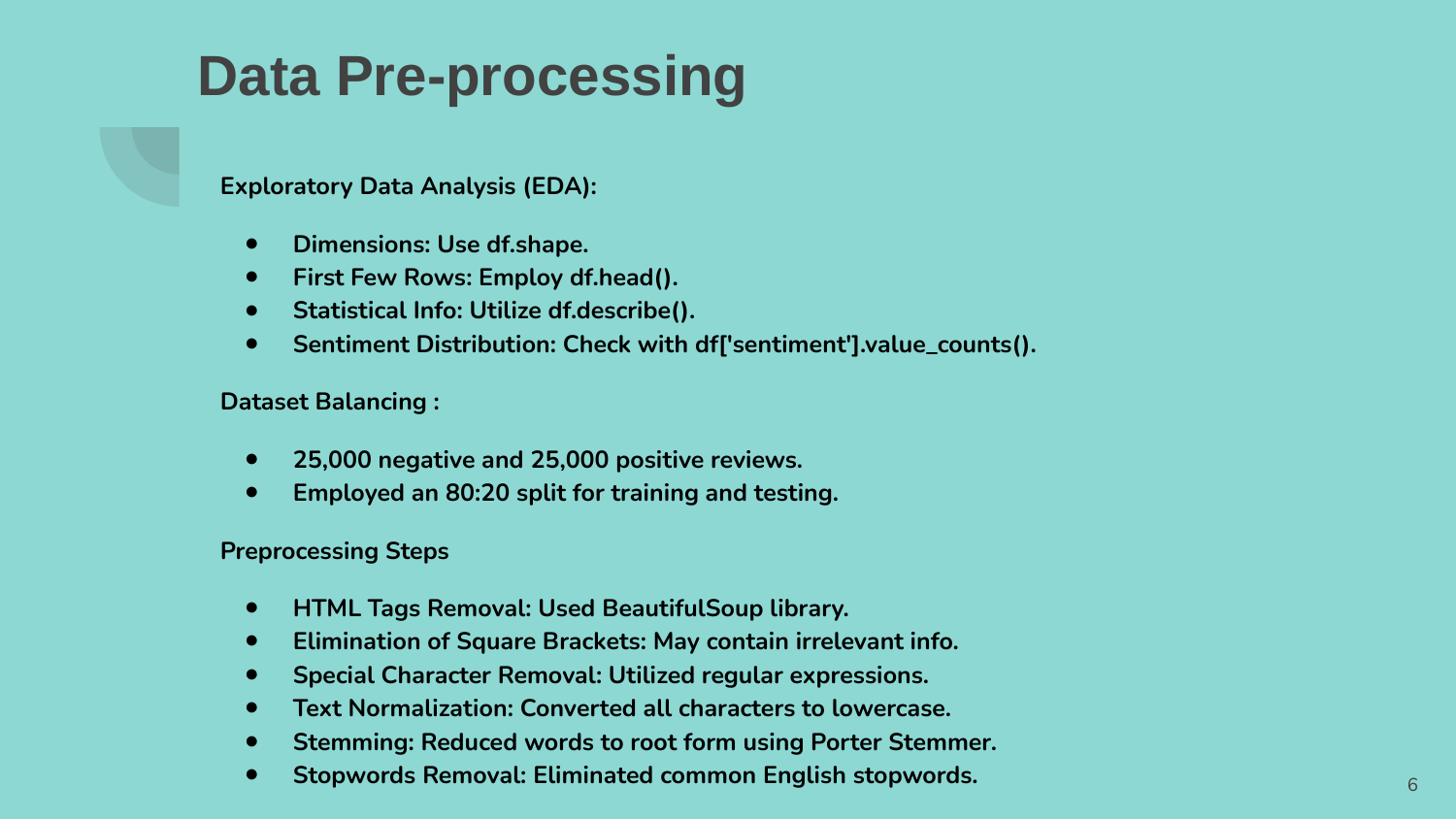

# Data Pre-processing
Exploratory Data Analysis (EDA):
Dimensions: Use df.shape.
First Few Rows: Employ df.head().
Statistical Info: Utilize df.describe().
Sentiment Distribution: Check with df['sentiment'].value_counts().
Dataset Balancing :
25,000 negative and 25,000 positive reviews.
Employed an 80:20 split for training and testing.
Preprocessing Steps
HTML Tags Removal: Used BeautifulSoup library.
Elimination of Square Brackets: May contain irrelevant info.
Special Character Removal: Utilized regular expressions.
Text Normalization: Converted all characters to lowercase.
Stemming: Reduced words to root form using Porter Stemmer.
Stopwords Removal: Eliminated common English stopwords.

6